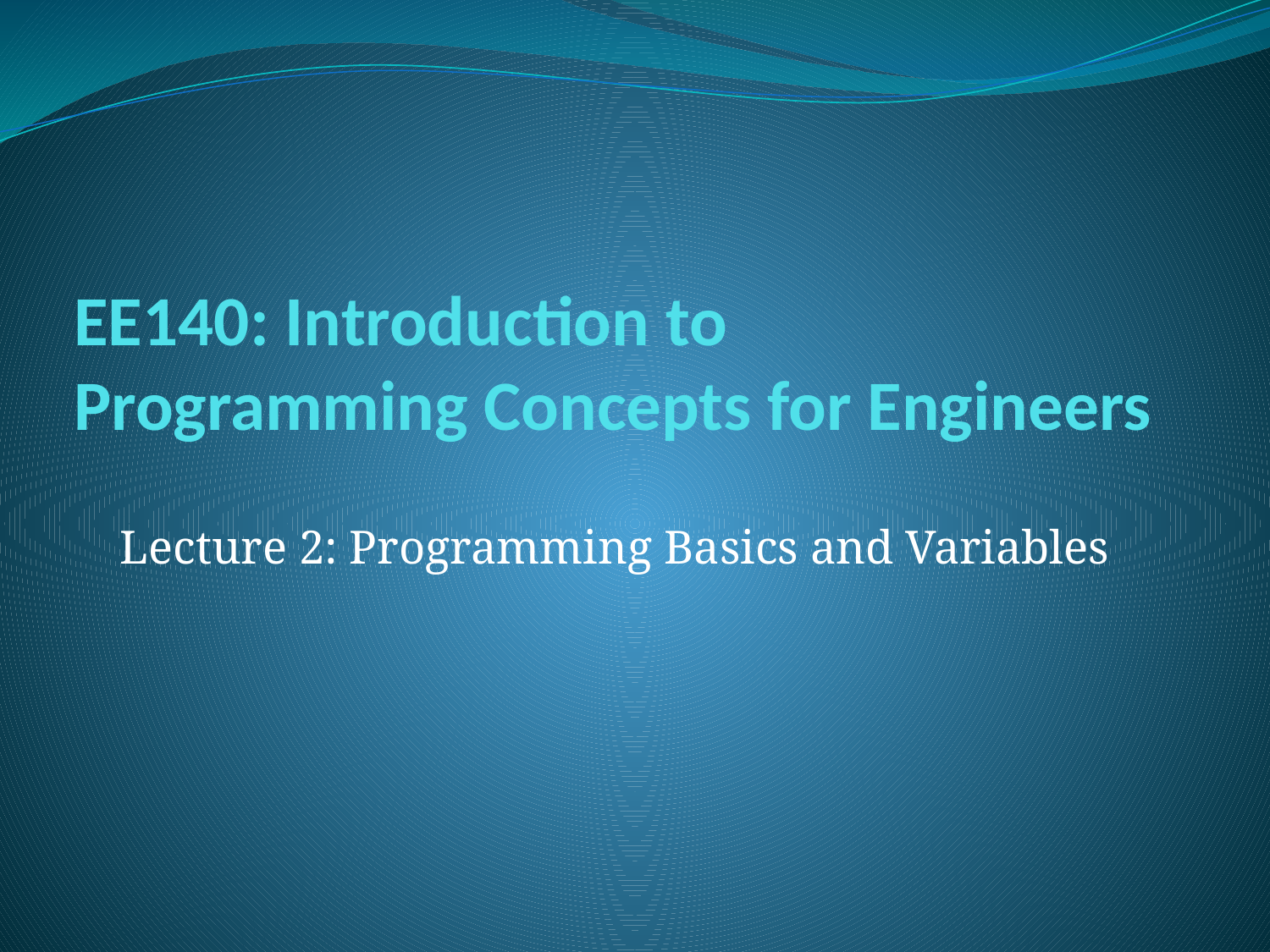

# EE140: Introduction to Programming Concepts for Engineers

Lecture 2: Programming Basics and Variables